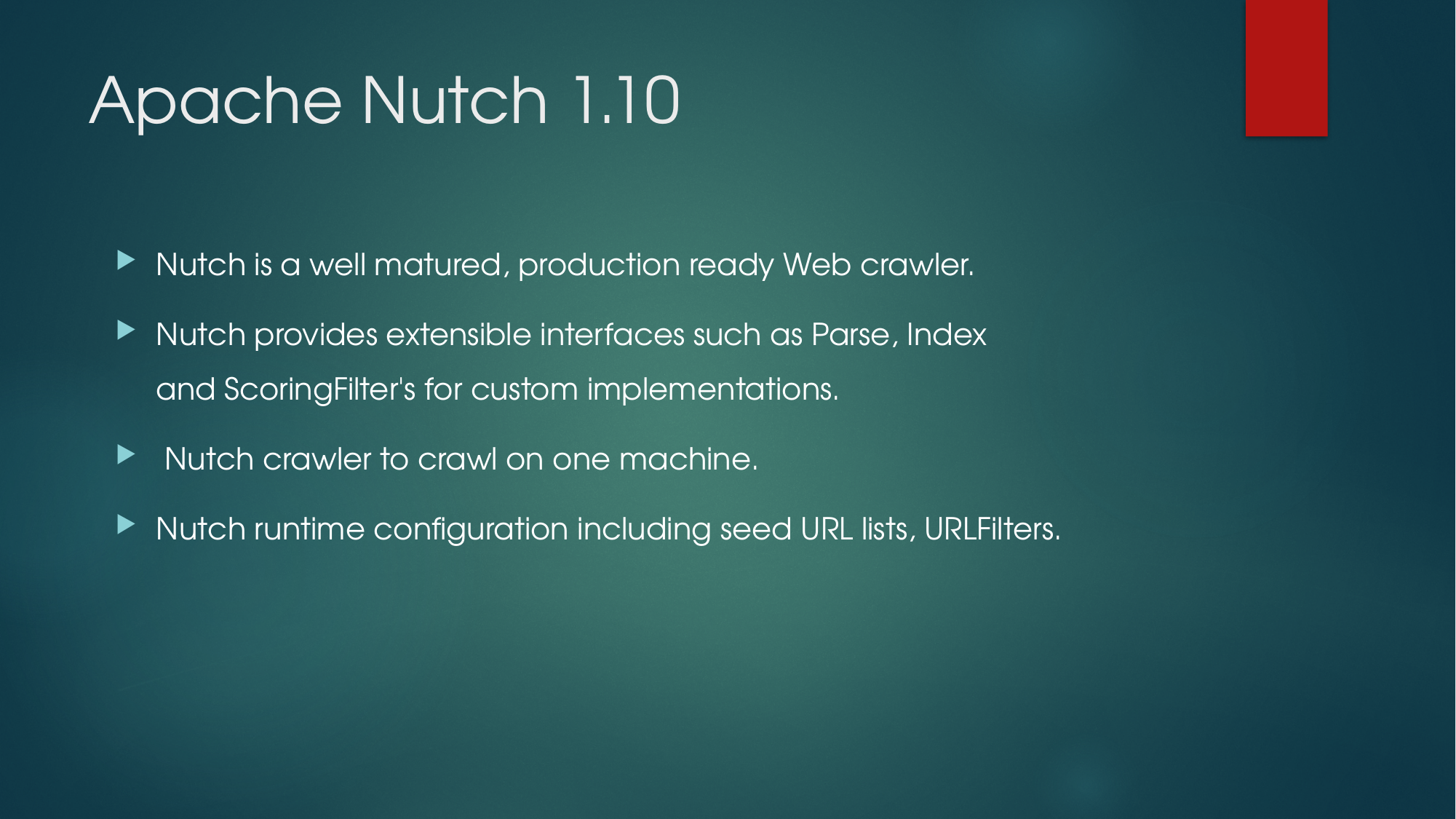

# Apache Nutch 1.10
Nutch is a well matured, production ready Web crawler.
Nutch provides extensible interfaces such as Parse, Index and ScoringFilter's for custom implementations.
 Nutch crawler to crawl on one machine.
Nutch runtime configuration including seed URL lists, URLFilters.